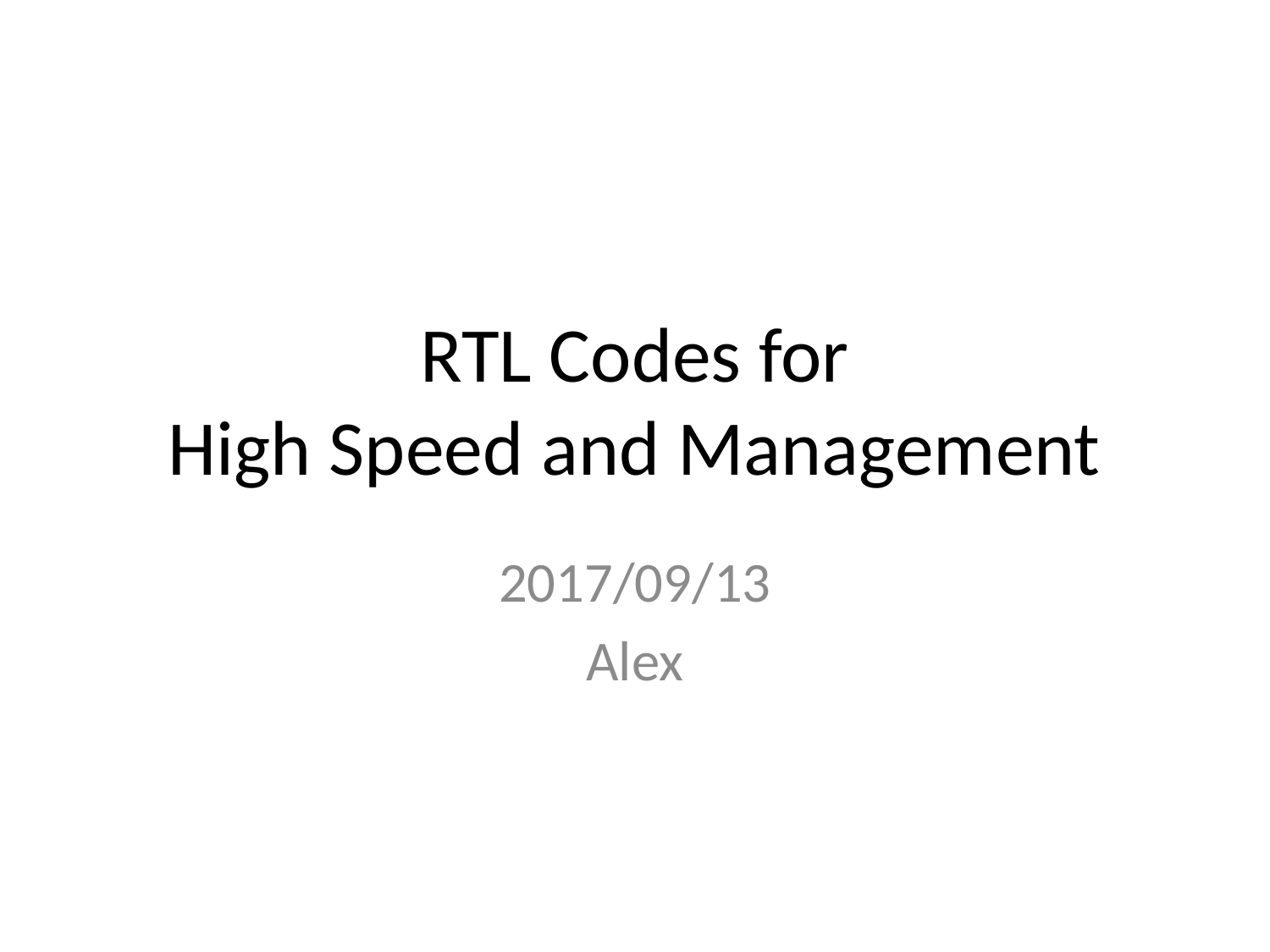

# RTL Codes for High Speed and Management
2017/09/13
Alex